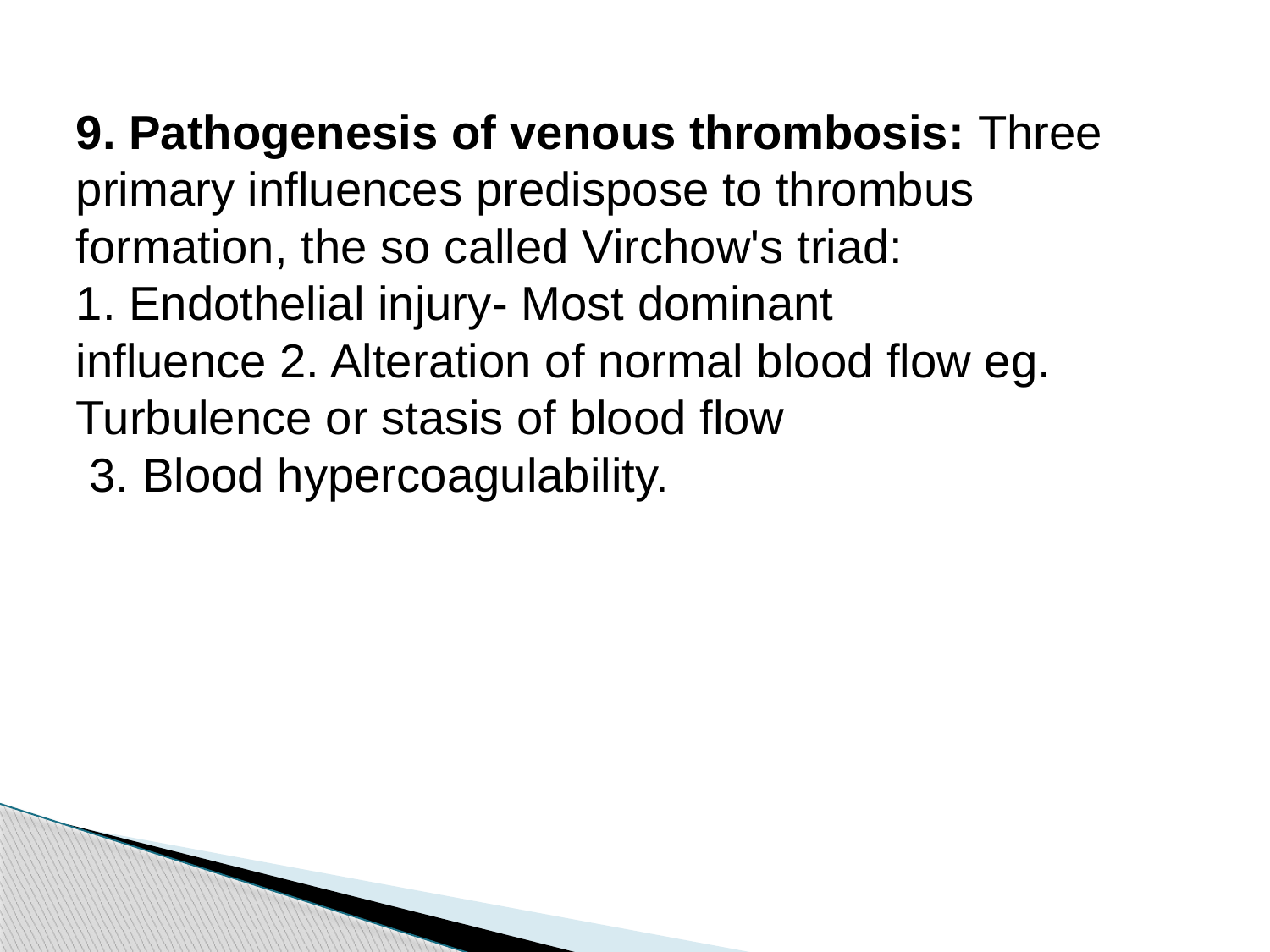

9. Pathogenesis of venous thrombosis: Three primary influences predispose to thrombus formation, the so called Virchow's triad:
1. Endothelial injury- Most dominant
influence 2. Alteration of normal blood flow eg.
Turbulence or stasis of blood flow
 3. Blood hypercoagulability.